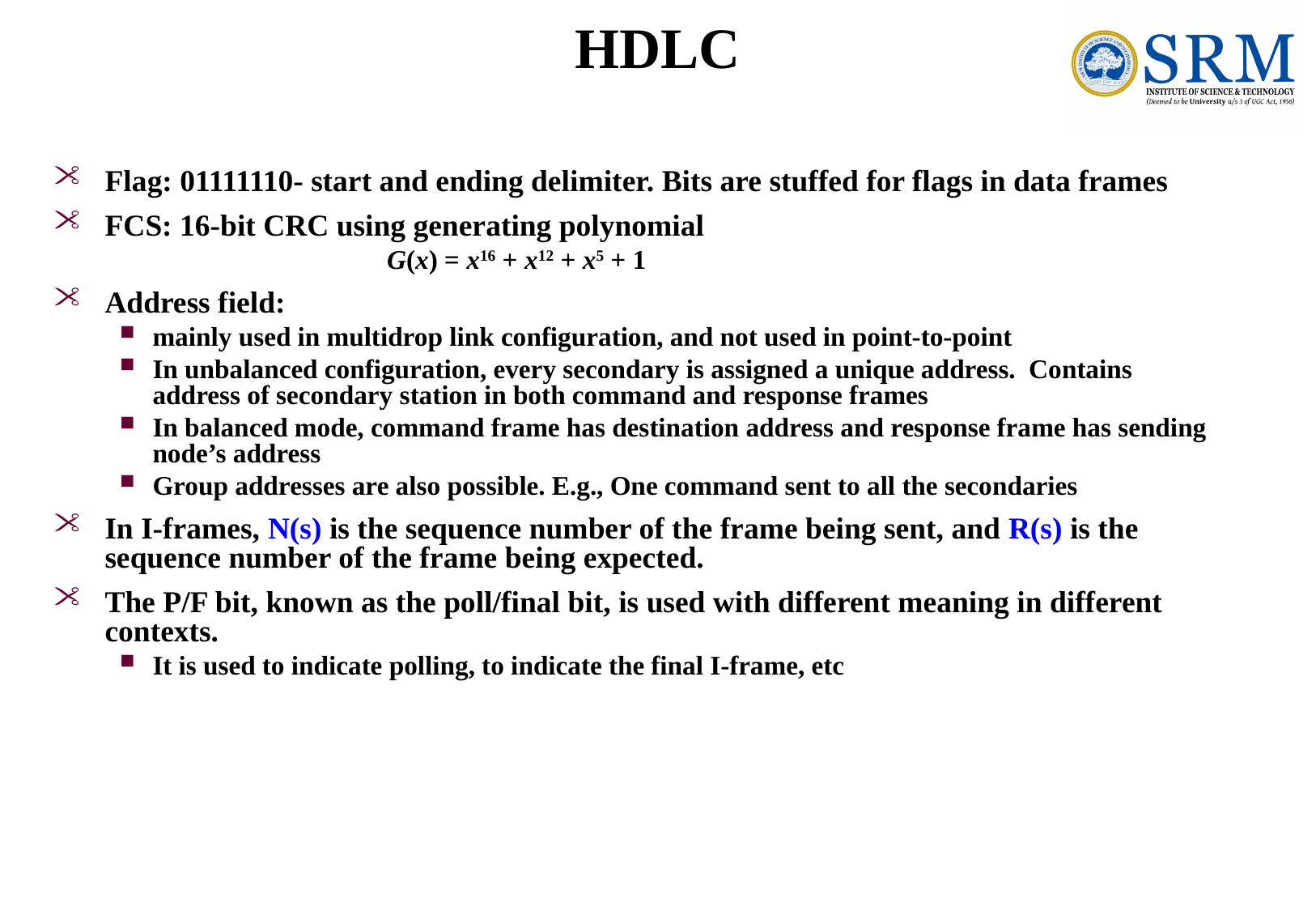

# HDLC
Flag: 01111110- start and ending delimiter. Bits are stuffed for flags in data frames
FCS: 16-bit CRC using generating polynomial
                                        G(x) = x16 + x12 + x5 + 1
Address field:
mainly used in multidrop link configuration, and not used in point-to-point
In unbalanced configuration, every secondary is assigned a unique address.  Contains address of secondary station in both command and response frames
In balanced mode, command frame has destination address and response frame has sending node’s address
Group addresses are also possible. E.g., One command sent to all the secondaries
In I-frames, N(s) is the sequence number of the frame being sent, and R(s) is the sequence number of the frame being expected.
The P/F bit, known as the poll/final bit, is used with different meaning in different contexts.
It is used to indicate polling, to indicate the final I-frame, etc